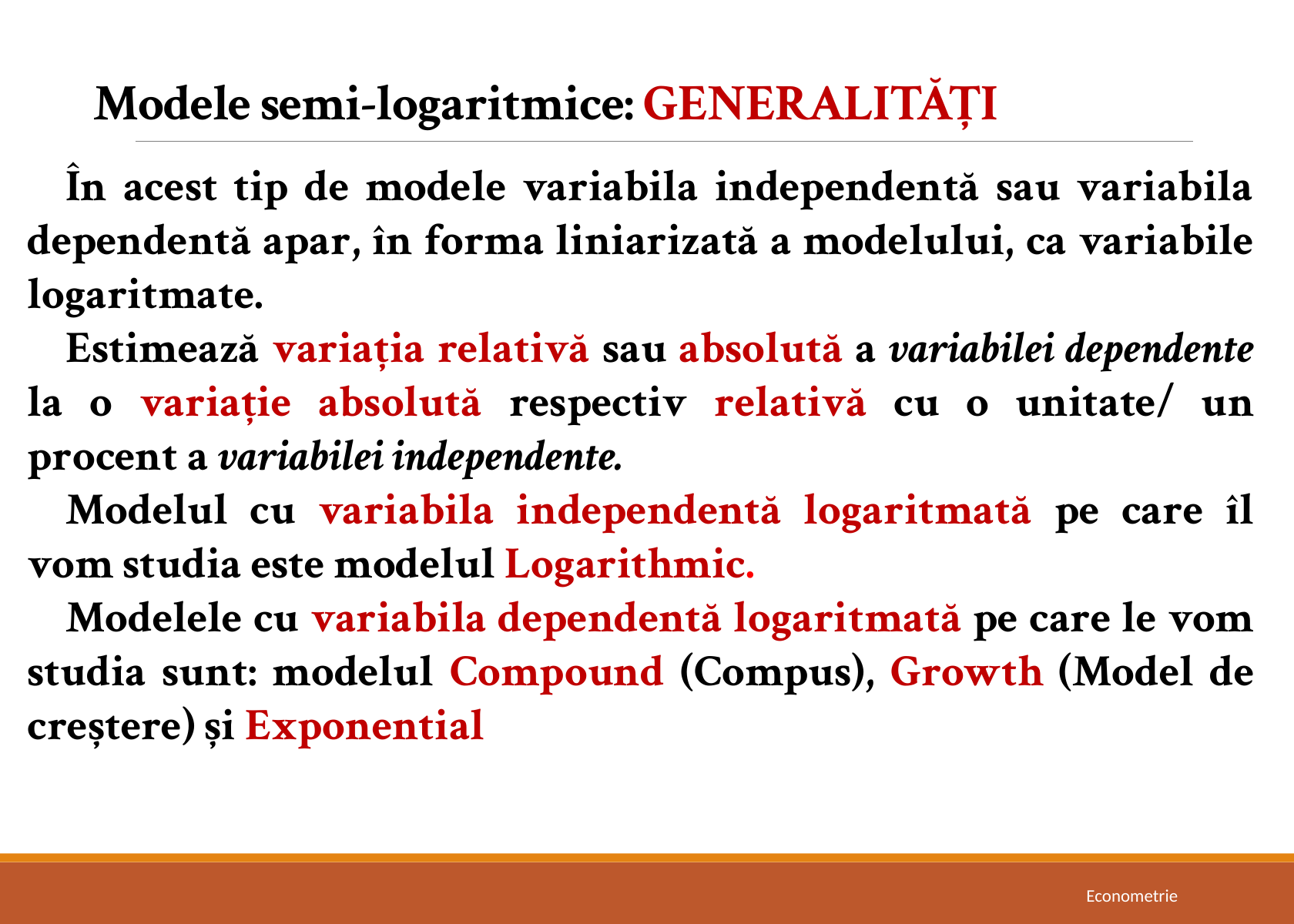

# Modele semi-logaritmice: GENERALITĂȚI
În acest tip de modele variabila independentă sau variabila dependentă apar, în forma liniarizată a modelului, ca variabile logaritmate.
Estimează variaţia relativă sau absolută a variabilei dependente la o variaţie absolută respectiv relativă cu o unitate/ un procent a variabilei independente.
Modelul cu variabila independentă logaritmată pe care îl vom studia este modelul Logarithmic.
Modelele cu variabila dependentă logaritmată pe care le vom studia sunt: modelul Compound (Compus), Growth (Model de creştere) şi Exponential
Econometrie